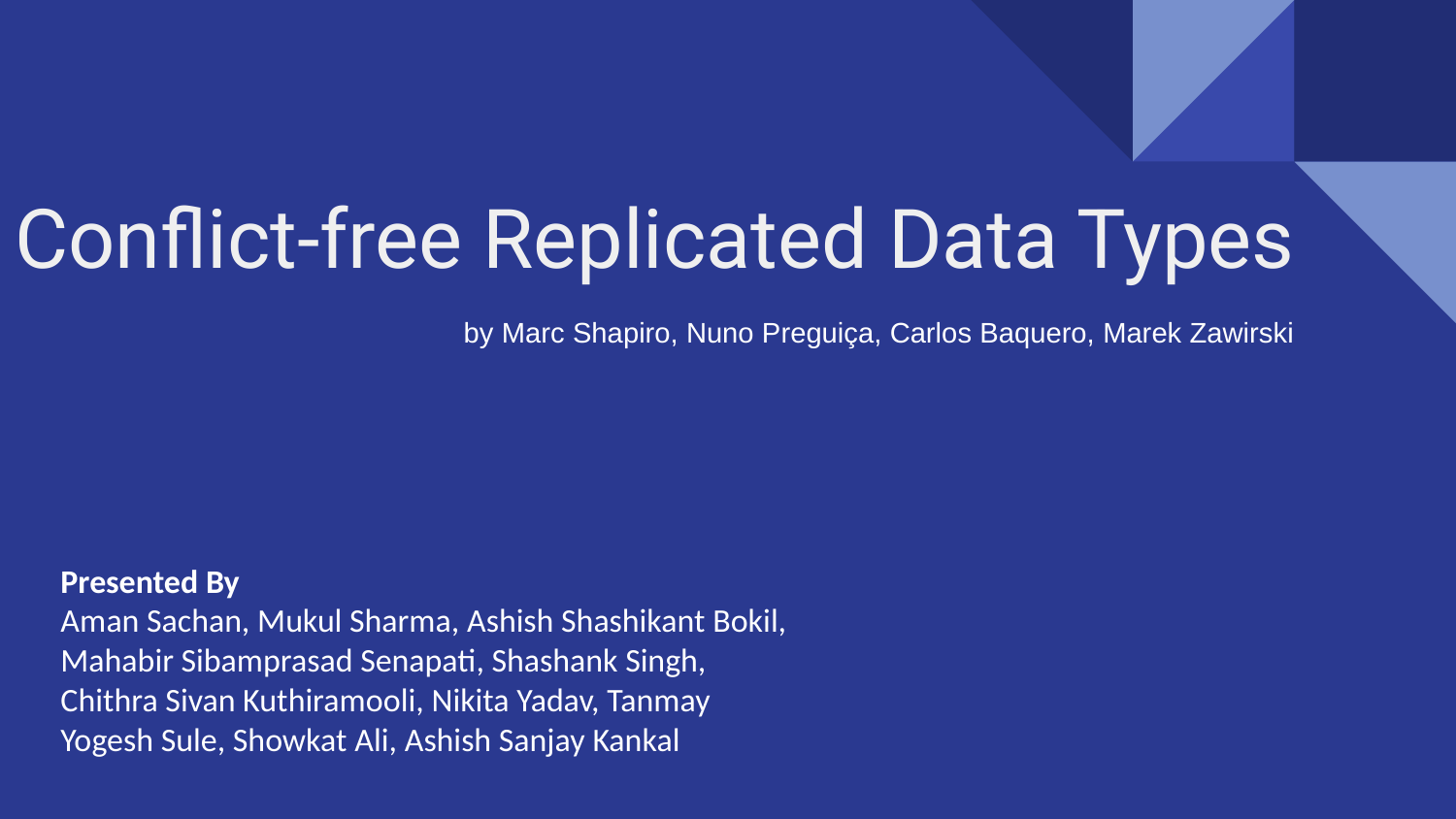

Conflict-free Replicated Data Types
by Marc Shapiro, Nuno Preguiça, Carlos Baquero, Marek Zawirski
Presented By
Aman Sachan, Mukul Sharma, Ashish Shashikant Bokil, Mahabir Sibamprasad Senapati, Shashank Singh, Chithra Sivan Kuthiramooli, Nikita Yadav, Tanmay Yogesh Sule, Showkat Ali, Ashish Sanjay Kankal